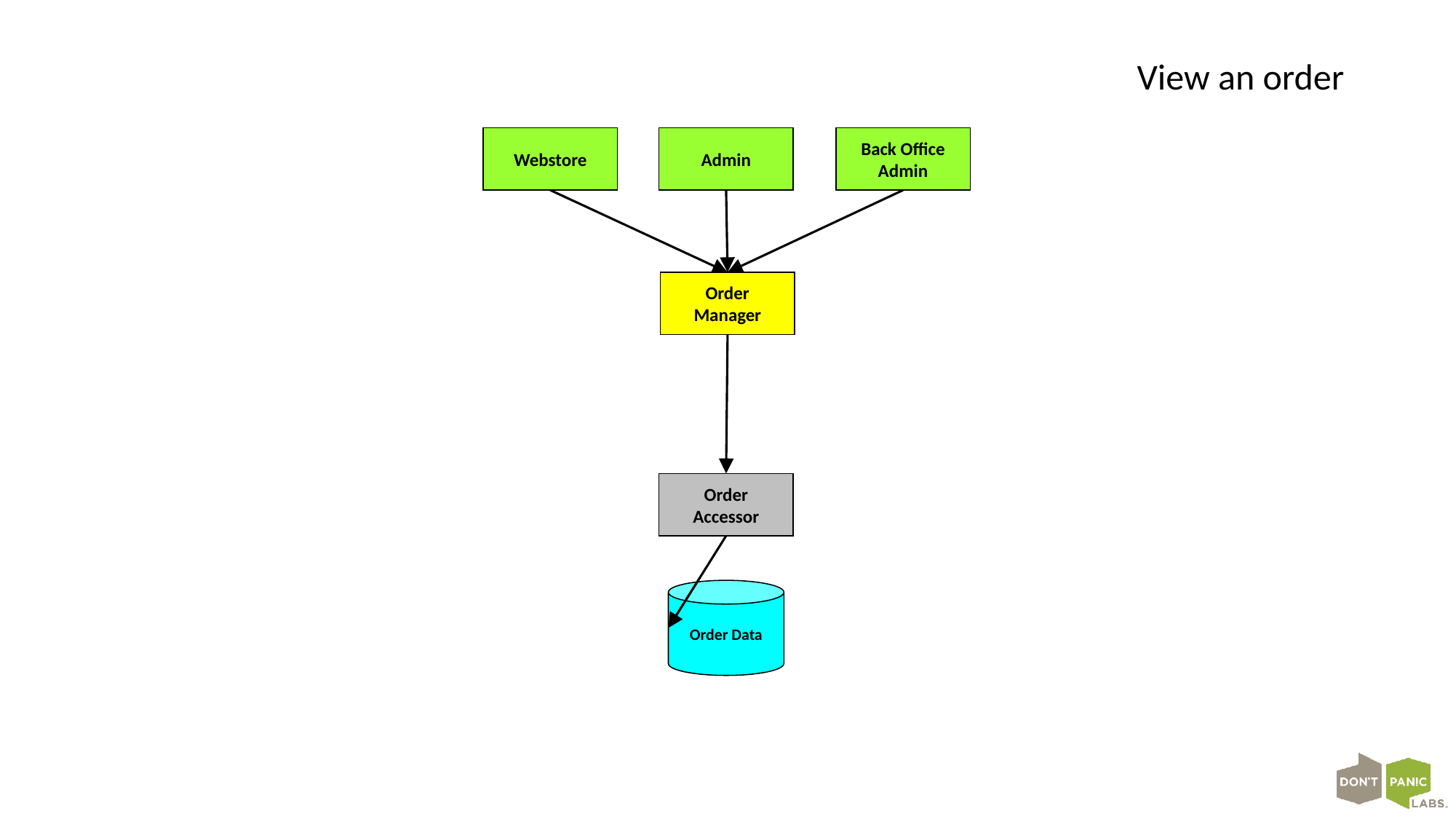

# View an order
Webstore
Admin
Back Office
Admin
Order Manager
Order Accessor
Order Data